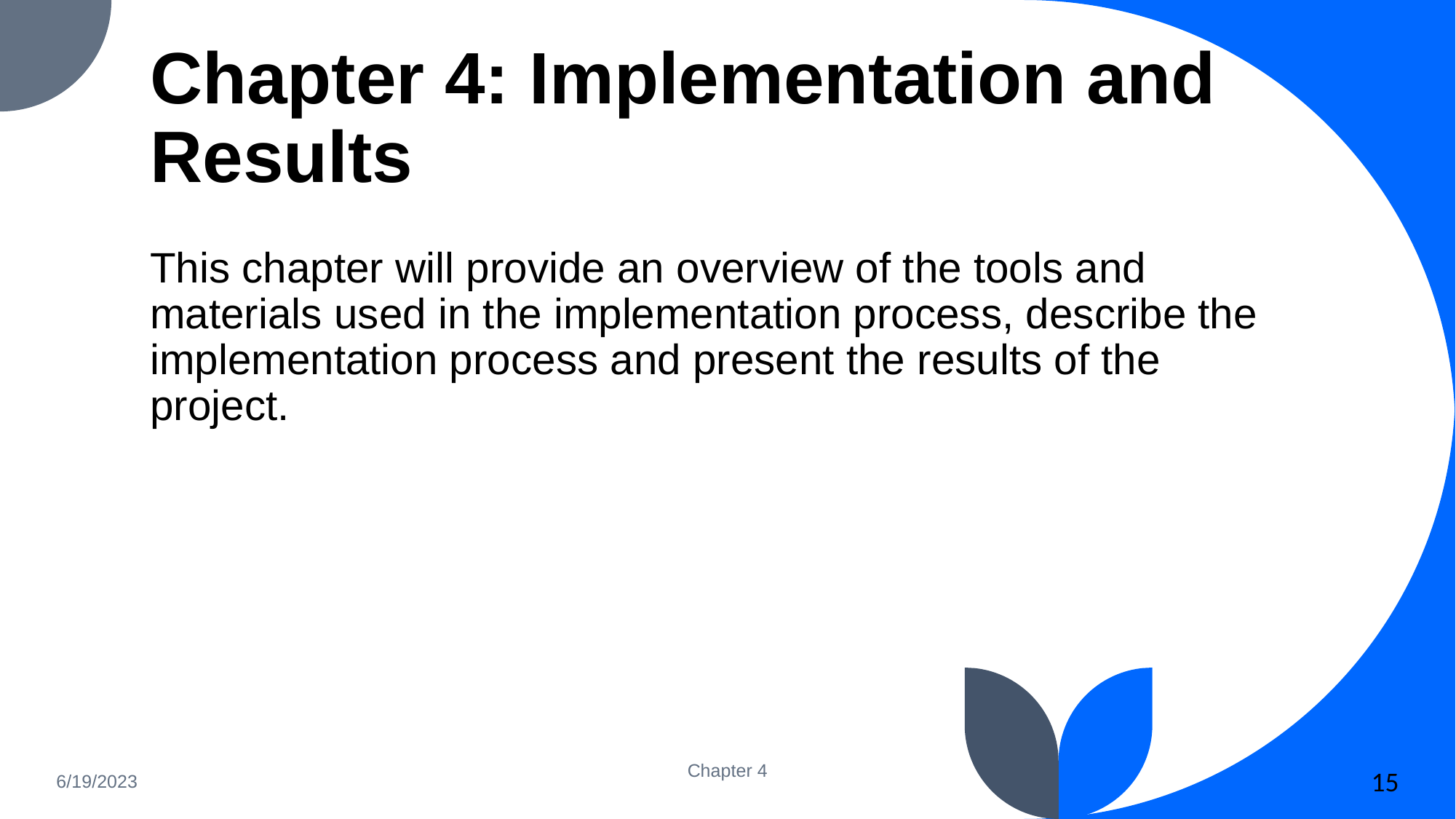

# Chapter 4: Implementation and Results
This chapter will provide an overview of the tools and materials used in the implementation process, describe the implementation process and present the results of the project.
6/19/2023
Chapter 4

15